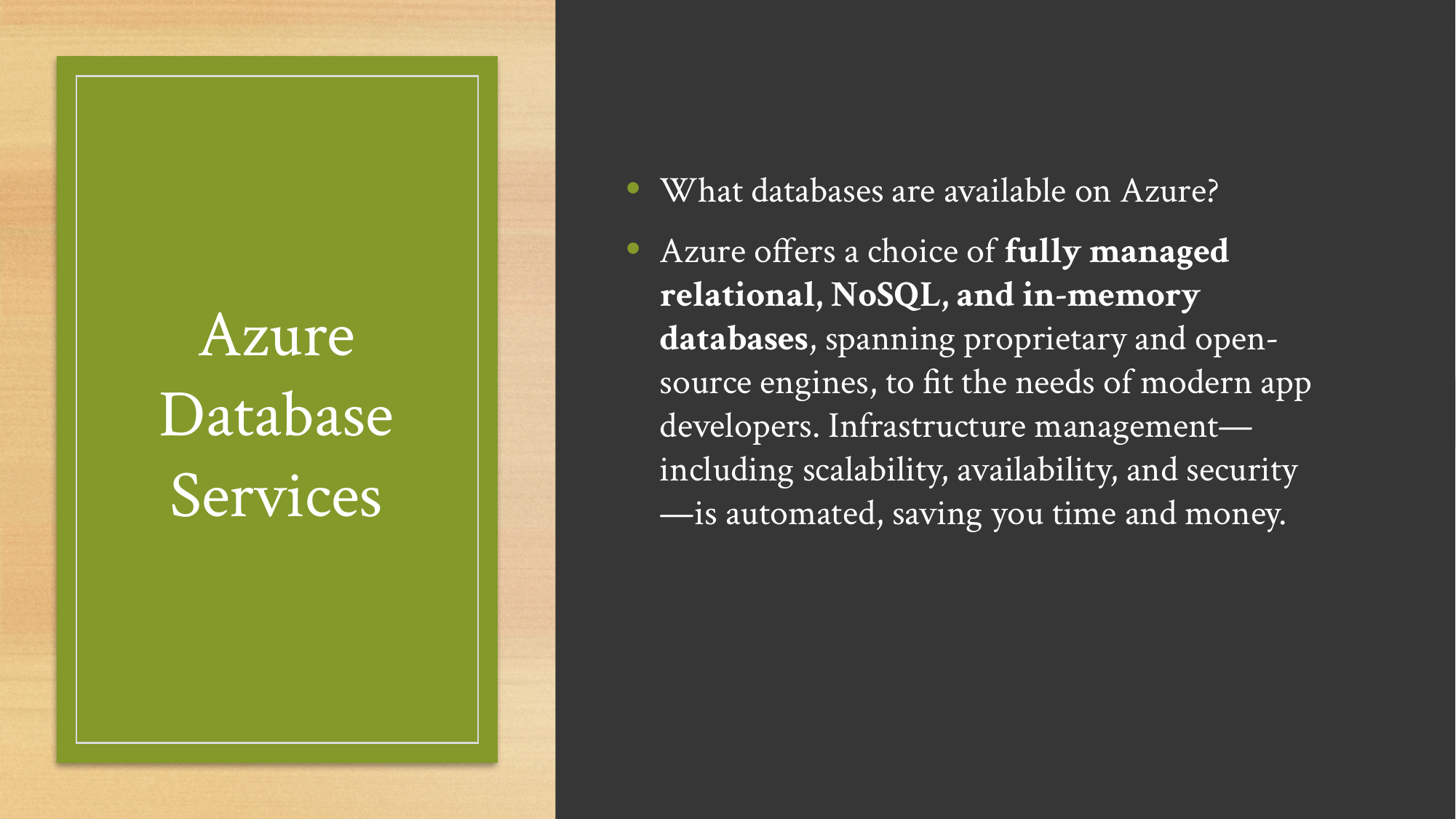

What databases are available on Azure?
Azure offers a choice of fully managed relational, NoSQL, and in-memory databases, spanning proprietary and open-source engines, to fit the needs of modern app developers. Infrastructure management—including scalability, availability, and security—is automated, saving you time and money.

# Azure Database Services